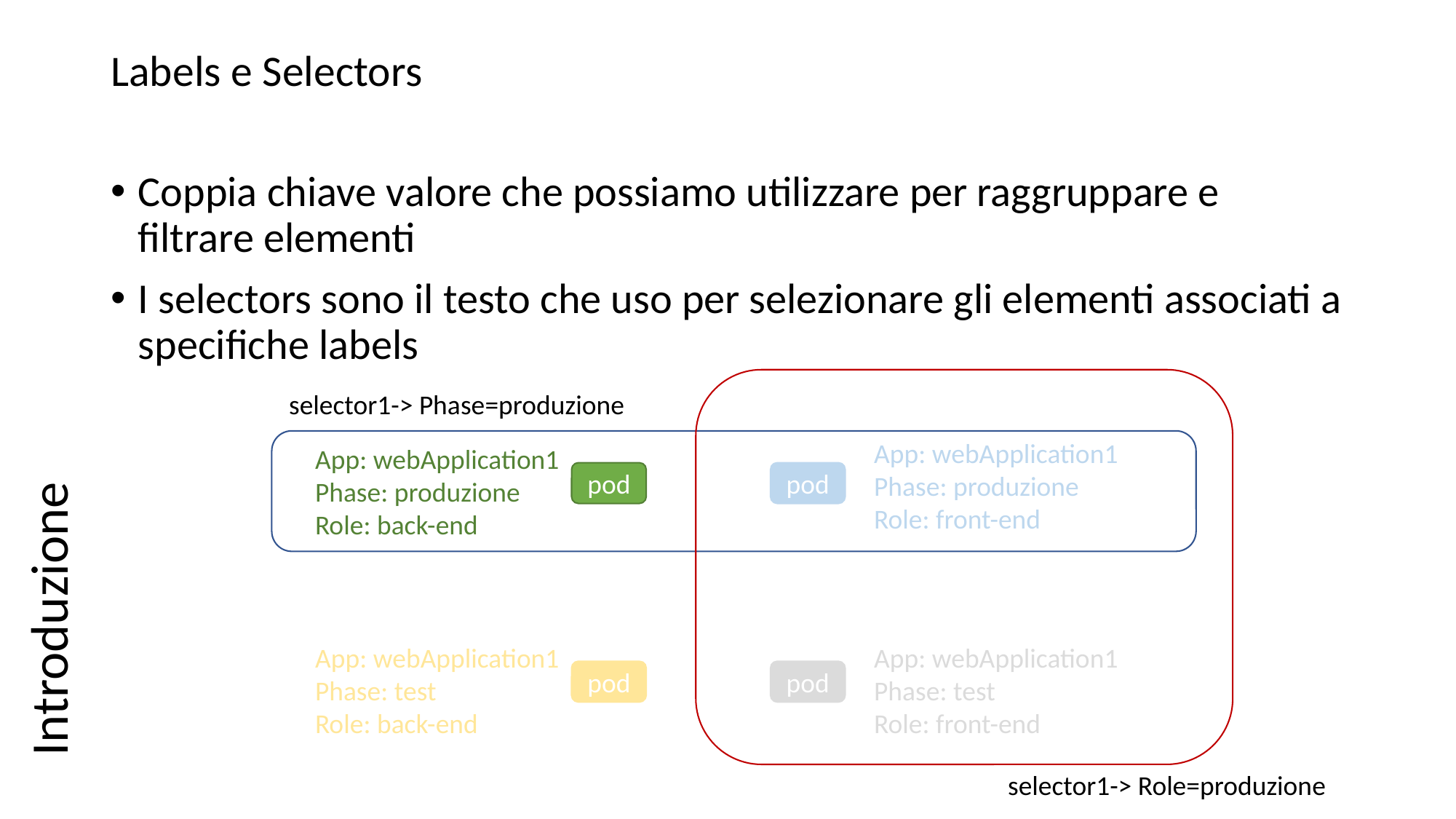

# Labels e Selectors
Introduzione
Coppia chiave valore che possiamo utilizzare per raggruppare e filtrare elementi
I selectors sono il testo che uso per selezionare gli elementi associati a specifiche labels

selector1-> Phase=produzione

App: webApplication1
Phase: produzione
Role: front-end
App: webApplication1
Phase: produzione
Role: back-end
pod
pod
App: webApplication1
Phase: test
Role: back-end
App: webApplication1
Phase: test
Role: front-end
pod
pod
selector1-> Role=produzione